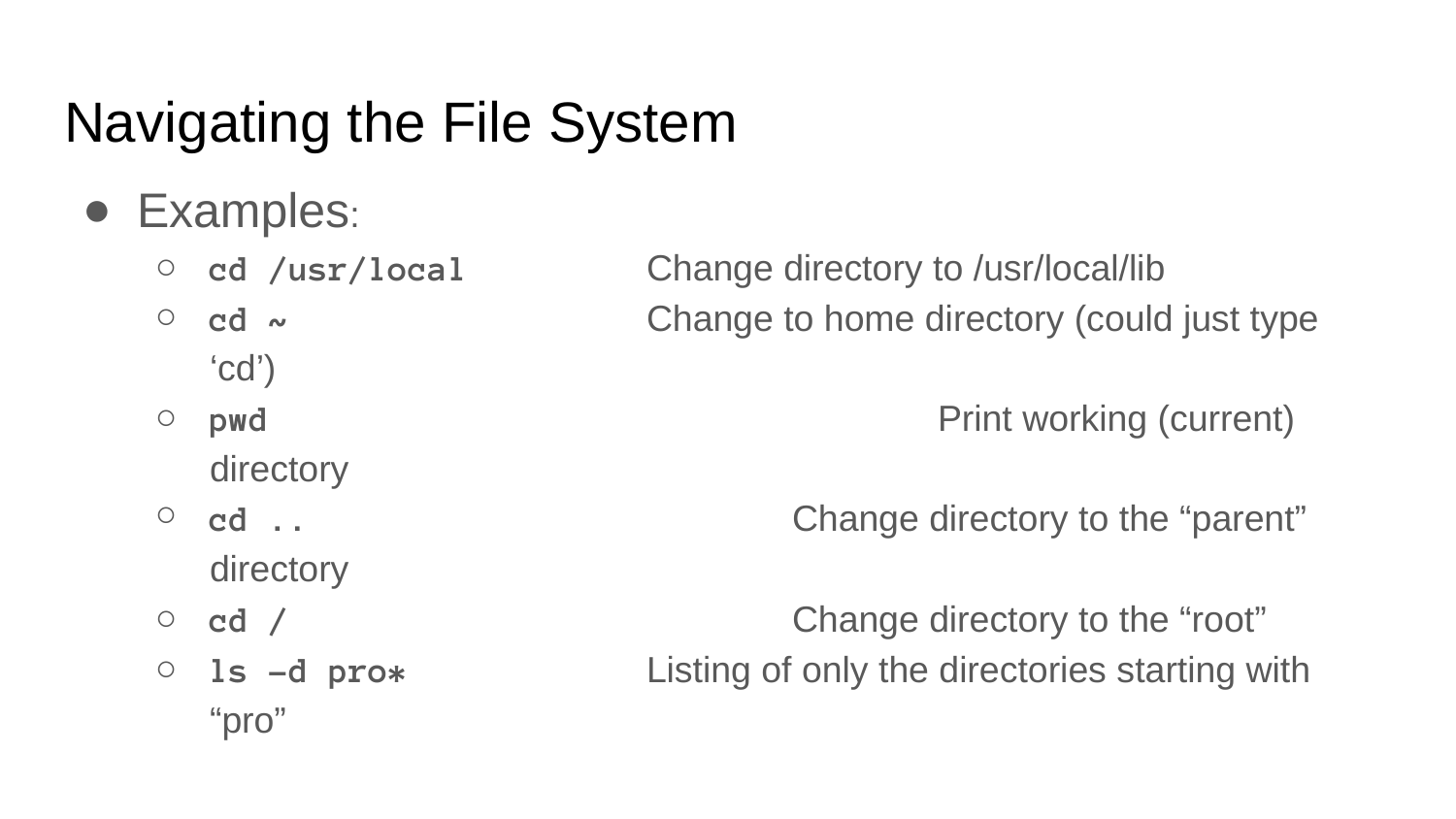

# Navigating the File System
Examples:
cd /usr/local     	Change directory to /usr/local/lib
cd ~          		Change to home directory (could just type ‘cd’)
pwd					Print working (current) directory
cd ..				Change directory to the “parent” directory
cd / 				Change directory to the “root”
ls –d pro*   		Listing of only the directories starting with “pro”